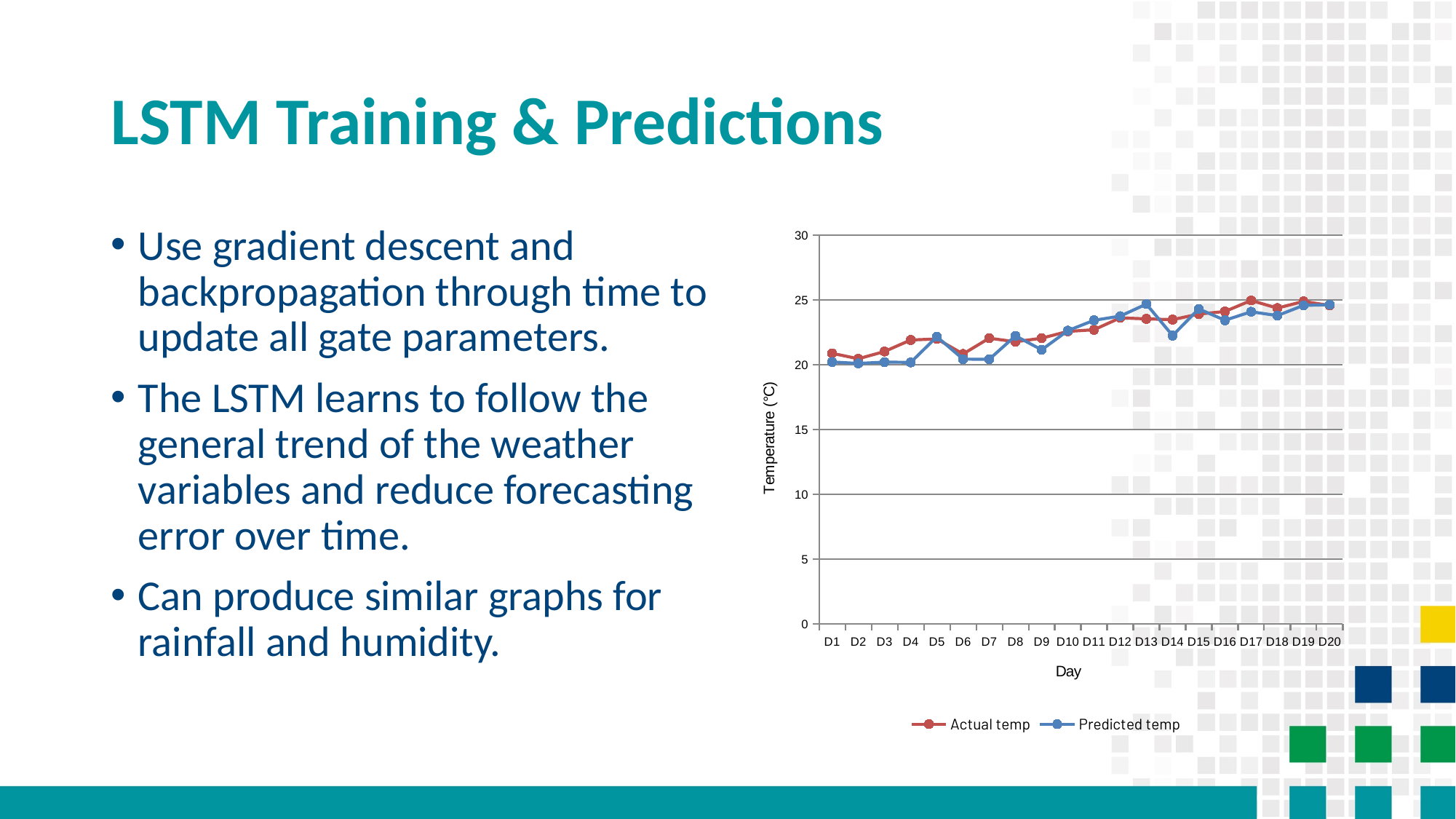

# LSTM Training & Predictions
Use gradient descent and backpropagation through time to update all gate parameters.
The LSTM learns to follow the general trend of the weather variables and reduce forecasting error over time.
Can produce similar graphs for rainfall and humidity.

### Chart

| Category | Actual temp | Predicted temp |
|---|---|---|
| D1 | 20.88 | 20.21 |
| D2 | 20.46 | 20.1 |
| D3 | 21.02 | 20.2 |
| D4 | 21.91 | 20.18 |
| D5 | 21.99 | 22.16 |
| D6 | 20.83 | 20.43 |
| D7 | 22.05 | 20.42 |
| D8 | 21.77 | 22.23 |
| D9 | 22.05 | 21.15 |
| D10 | 22.57 | 22.63 |
| D11 | 22.7 | 23.43 |
| D12 | 23.62 | 23.75 |
| D13 | 23.54 | 24.68 |
| D14 | 23.48 | 22.25 |
| D15 | 23.91 | 24.31 |
| D16 | 24.11 | 23.43 |
| D17 | 24.96 | 24.09 |
| D18 | 24.37 | 23.79 |
| D19 | 24.89 | 24.58 |
| D20 | 24.57 | 24.63 |